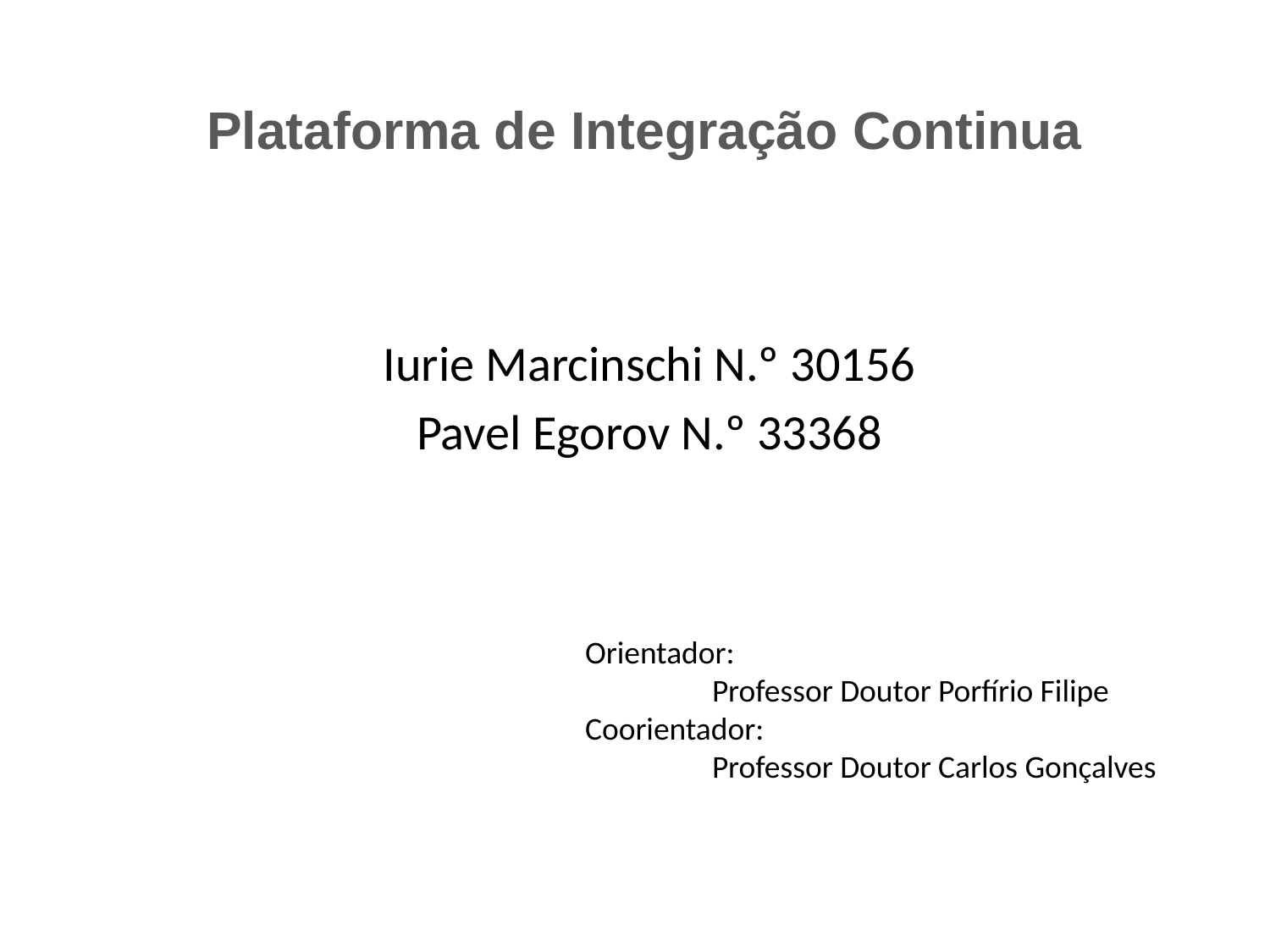

# Plataforma de Integração Continua

Iurie Marcinschi N.º 30156
Pavel Egorov N.º 33368
Orientador:
	Professor Doutor Porfírio Filipe
Coorientador:
	Professor Doutor Carlos Gonçalves